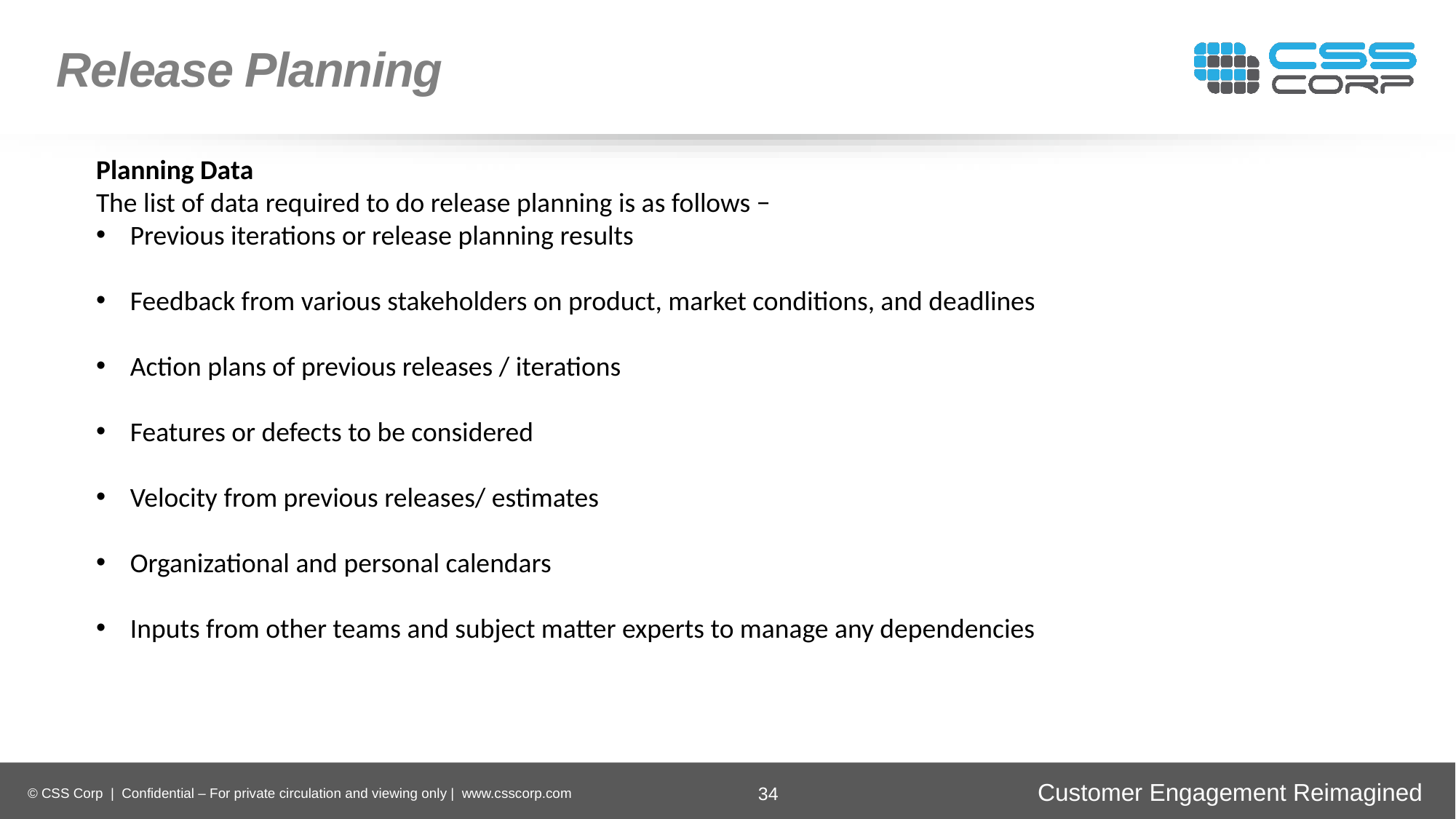

Release Planning
Planning Data
The list of data required to do release planning is as follows −
Previous iterations or release planning results

Feedback from various stakeholders on product, market conditions, and deadlines

Action plans of previous releases / iterations

Features or defects to be considered

Velocity from previous releases/ estimates

Organizational and personal calendars

Inputs from other teams and subject matter experts to manage any dependencies
Enhancing
Operational Efficiency

Faster Time-to-Market

Digital
Transformation

Securing Brand and Customer Trust

34